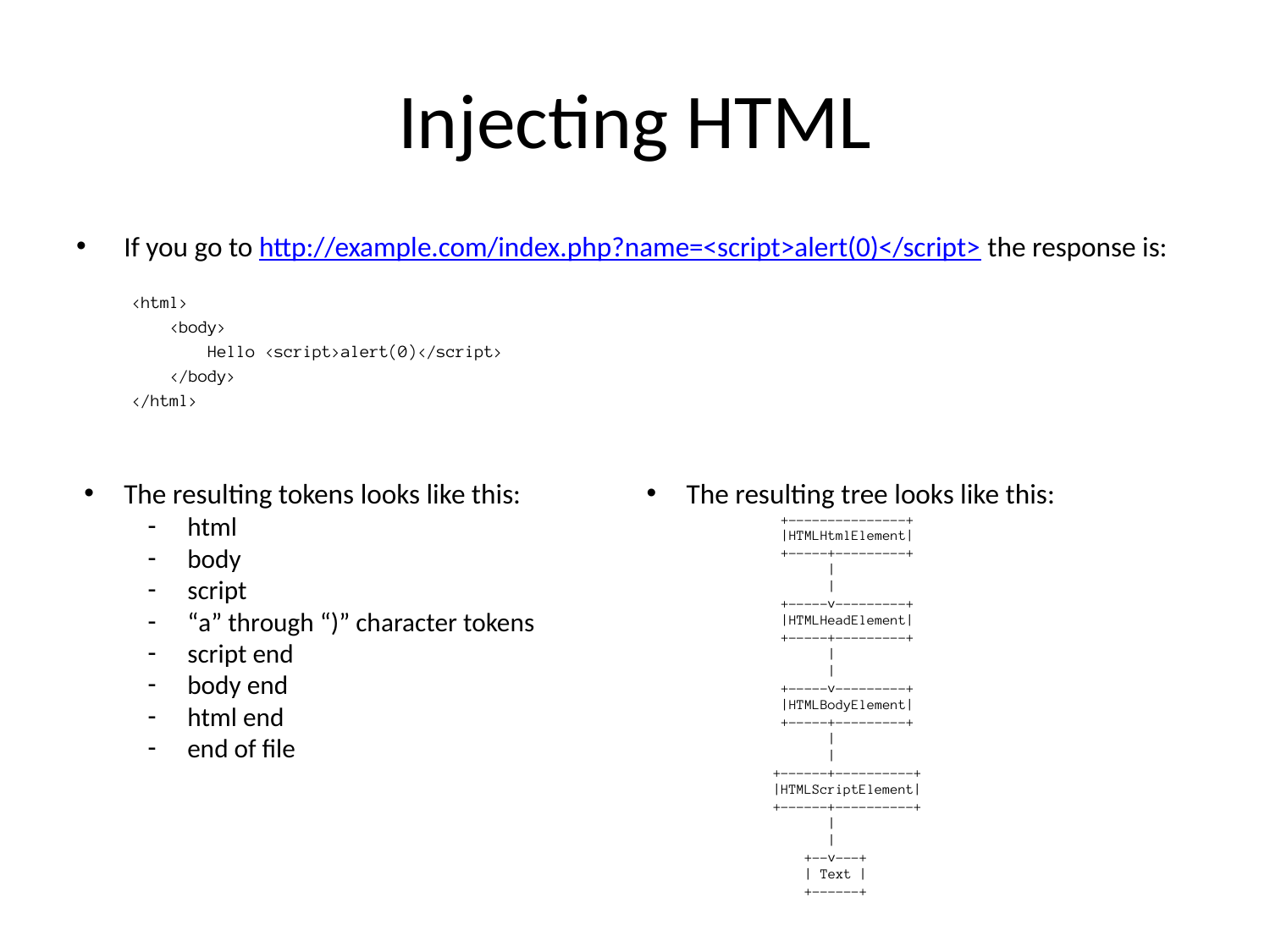

# Injecting HTML
If you go to http://example.com/index.php?name=<script>alert(0)</script> the response is:

<html>
    <body>
        Hello <script>alert(0)</script>
    </body>
</html>

The resulting tokens looks like this:
html
body
script
“a” through “)” character tokens
script end
body end
html end
end of file

The resulting tree looks like this:
 +---------------+
 |HTMLHtmlElement|
 +-----+---------+
       |
       |
 +-----v---------+
 |HTMLHeadElement|
 +-----+---------+
       |
       |
 +-----v---------+
 |HTMLBodyElement|
 +-----+---------+
       |
       |
+------+----------+
|HTMLScriptElement|
+------+----------+
       |
       |
    +--v---+
    | Text |
    +------+